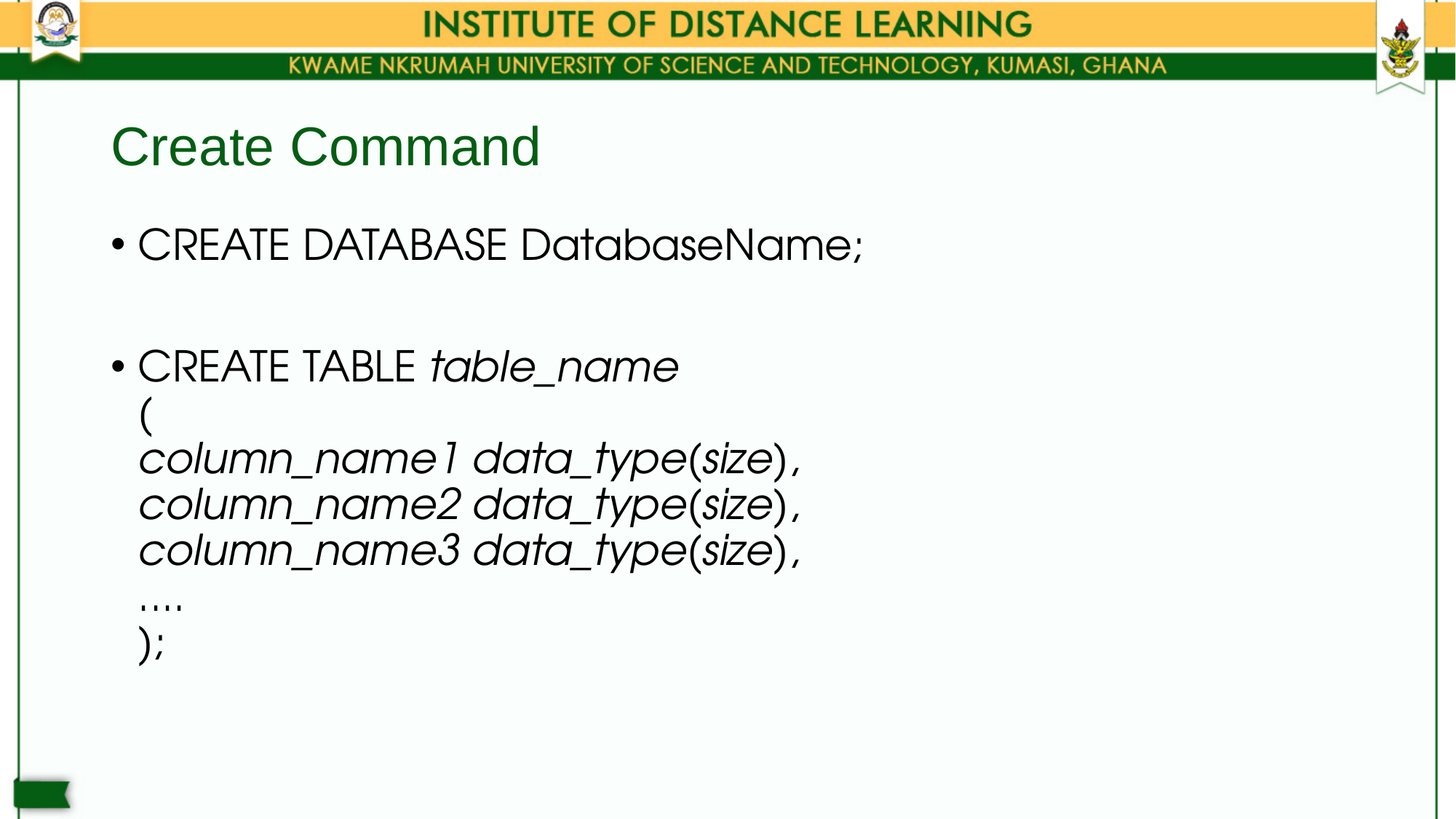

# Create Command
CREATE DATABASE DatabaseName;

CREATE TABLE table_name
(
column_name1 data_type(size),
column_name2 data_type(size),
column_name3 data_type(size),
....
);